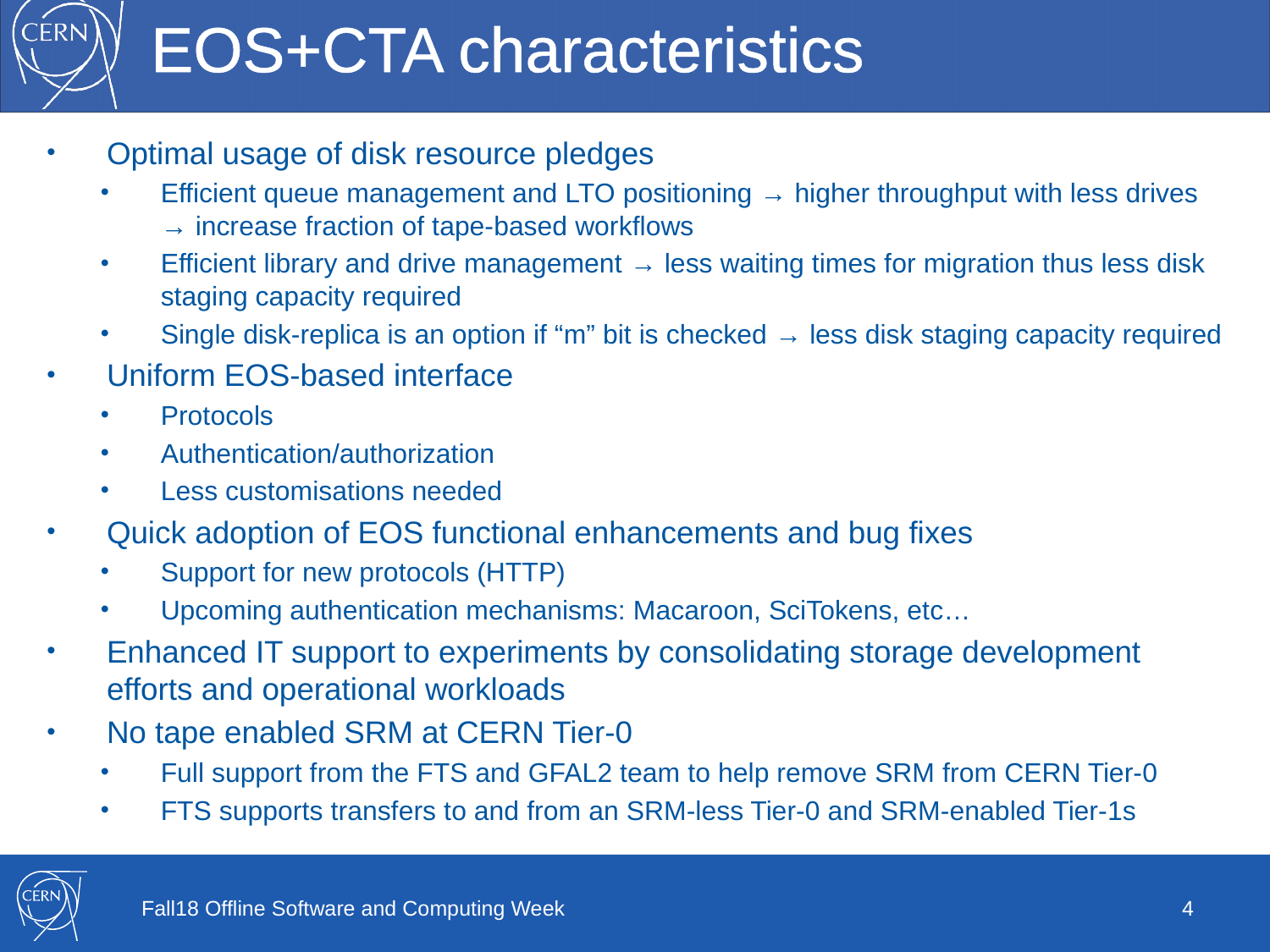

# EOS+CTA characteristics
Optimal usage of disk resource pledges
Efficient queue management and LTO positioning → higher throughput with less drives → increase fraction of tape-based workflows
Efficient library and drive management → less waiting times for migration thus less disk staging capacity required
Single disk-replica is an option if “m” bit is checked → less disk staging capacity required
Uniform EOS-based interface
Protocols
Authentication/authorization
Less customisations needed
Quick adoption of EOS functional enhancements and bug fixes
Support for new protocols (HTTP)
Upcoming authentication mechanisms: Macaroon, SciTokens, etc…
Enhanced IT support to experiments by consolidating storage development efforts and operational workloads
No tape enabled SRM at CERN Tier-0
Full support from the FTS and GFAL2 team to help remove SRM from CERN Tier-0
FTS supports transfers to and from an SRM-less Tier-0 and SRM-enabled Tier-1s
Fall18 Offline Software and Computing Week

4